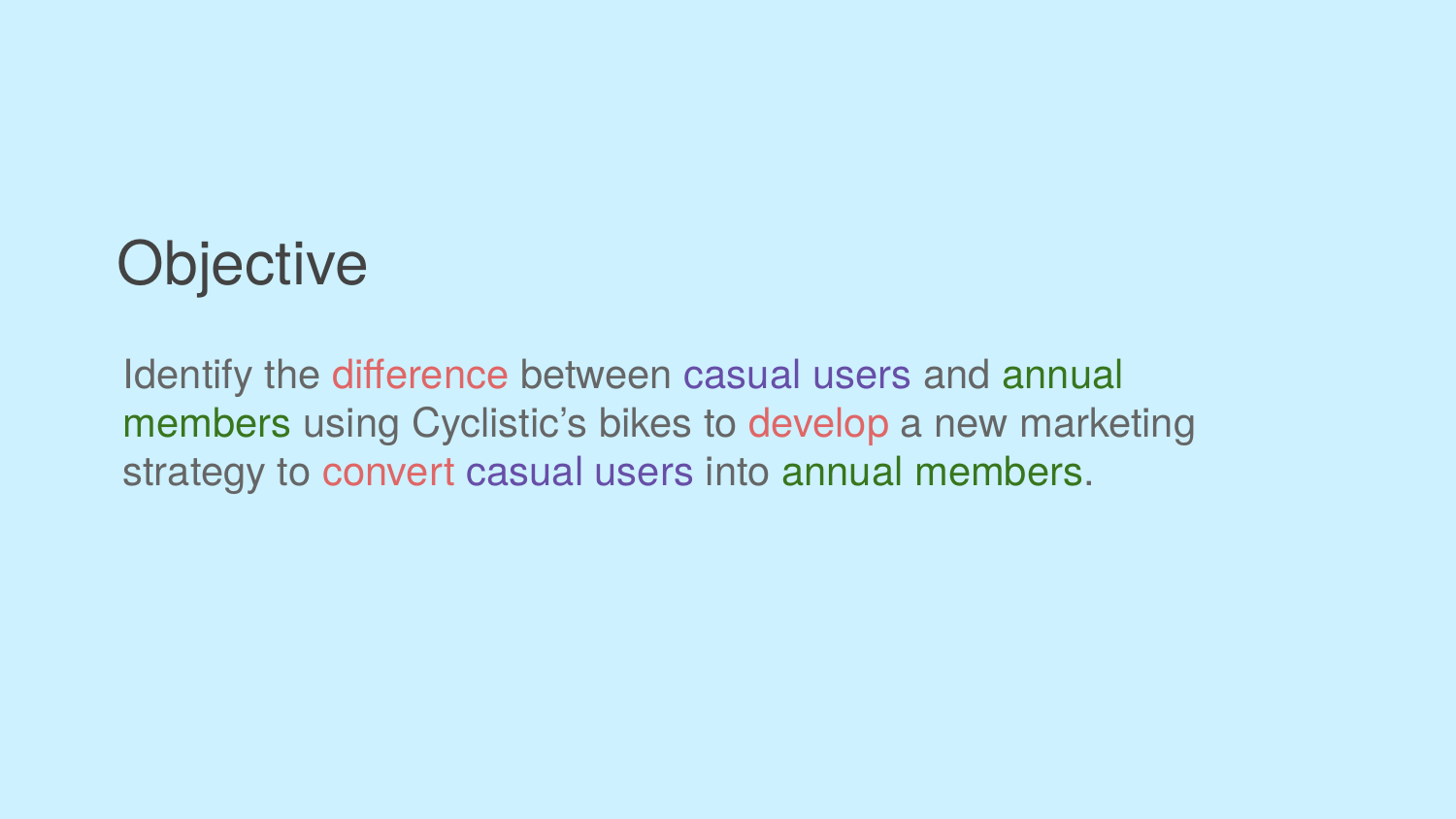

Objective
Identify the difference between casual users and annual members using Cyclistic’s bikes to develop a new marketing strategy to convert casual users into annual members.